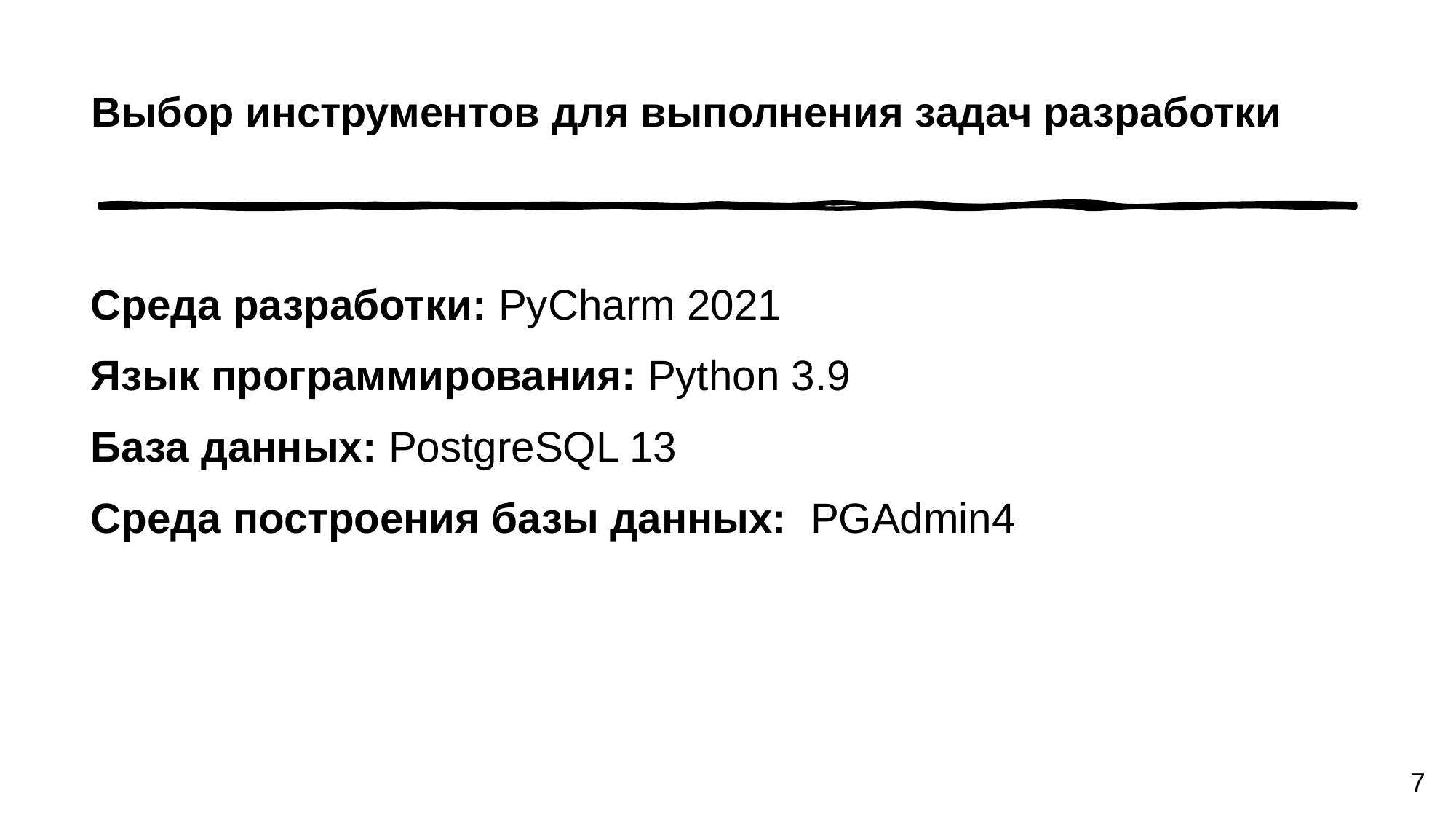

# Выбор инструментов для выполнения задач разработки
Среда разработки: PyCharm 2021
Язык программирования: Python 3.9
База данных: PostgreSQL 13
Среда построения базы данных:  PGAdmin4
7